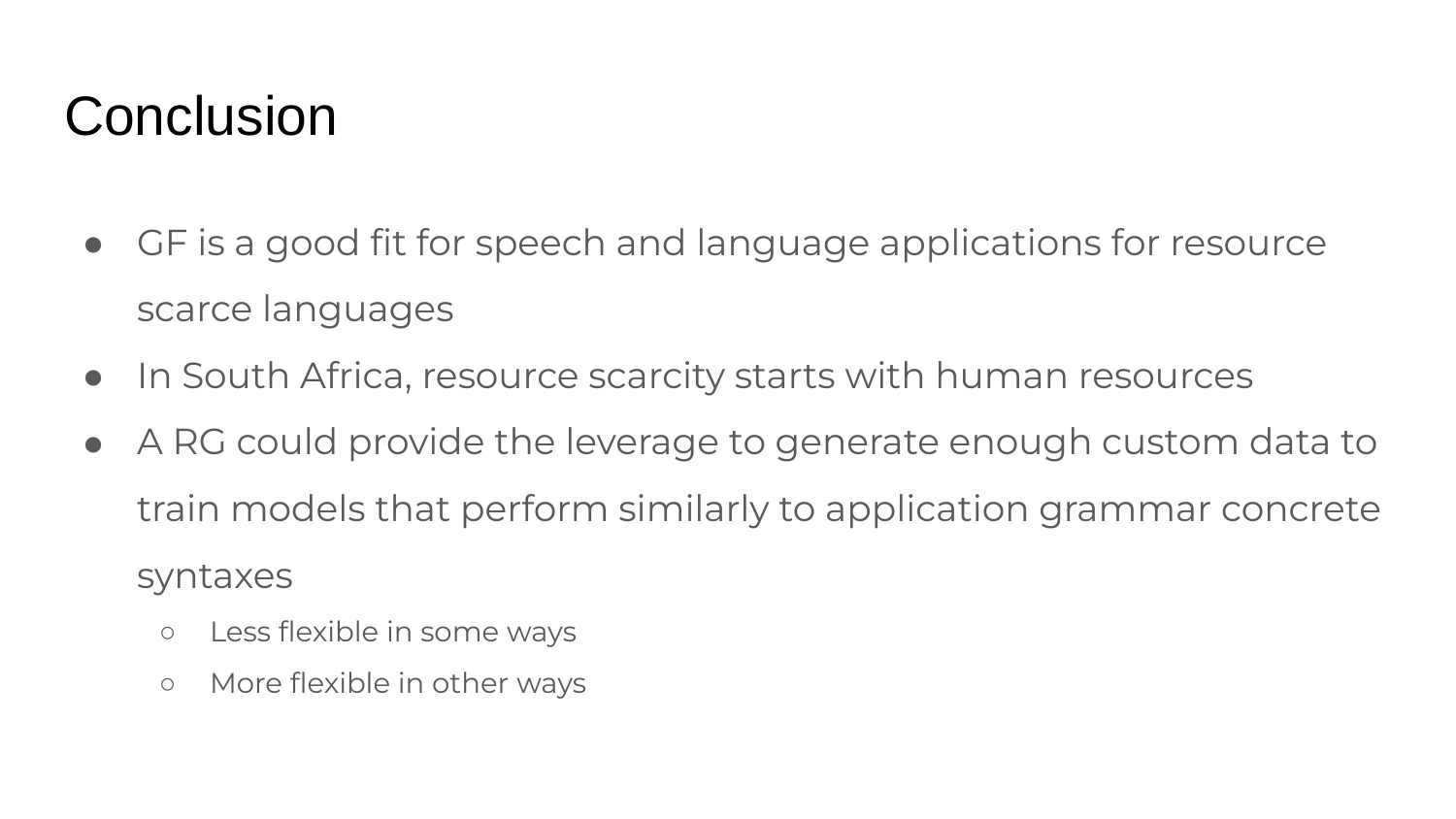

# Conclusion
GF is a good fit for speech and language applications for resource scarce languages
In South Africa, resource scarcity starts with human resources
A RG could provide the leverage to generate enough custom data to train models that perform similarly to application grammar concrete syntaxes
Less flexible in some ways
More flexible in other ways